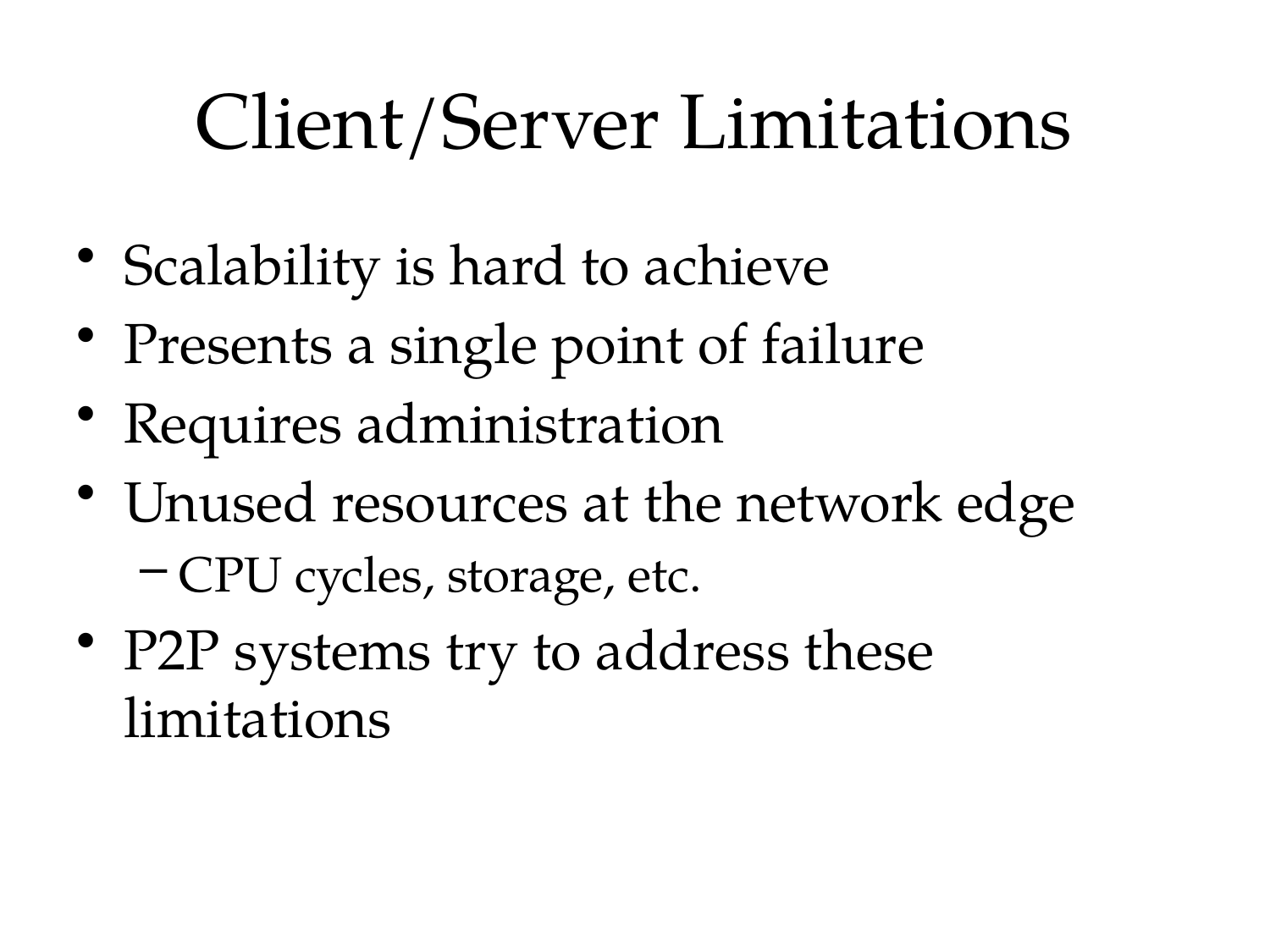

# Client/Server Limitations
Scalability is hard to achieve
Presents a single point of failure
Requires administration
Unused resources at the network edge
CPU cycles, storage, etc.
P2P systems try to address these limitations